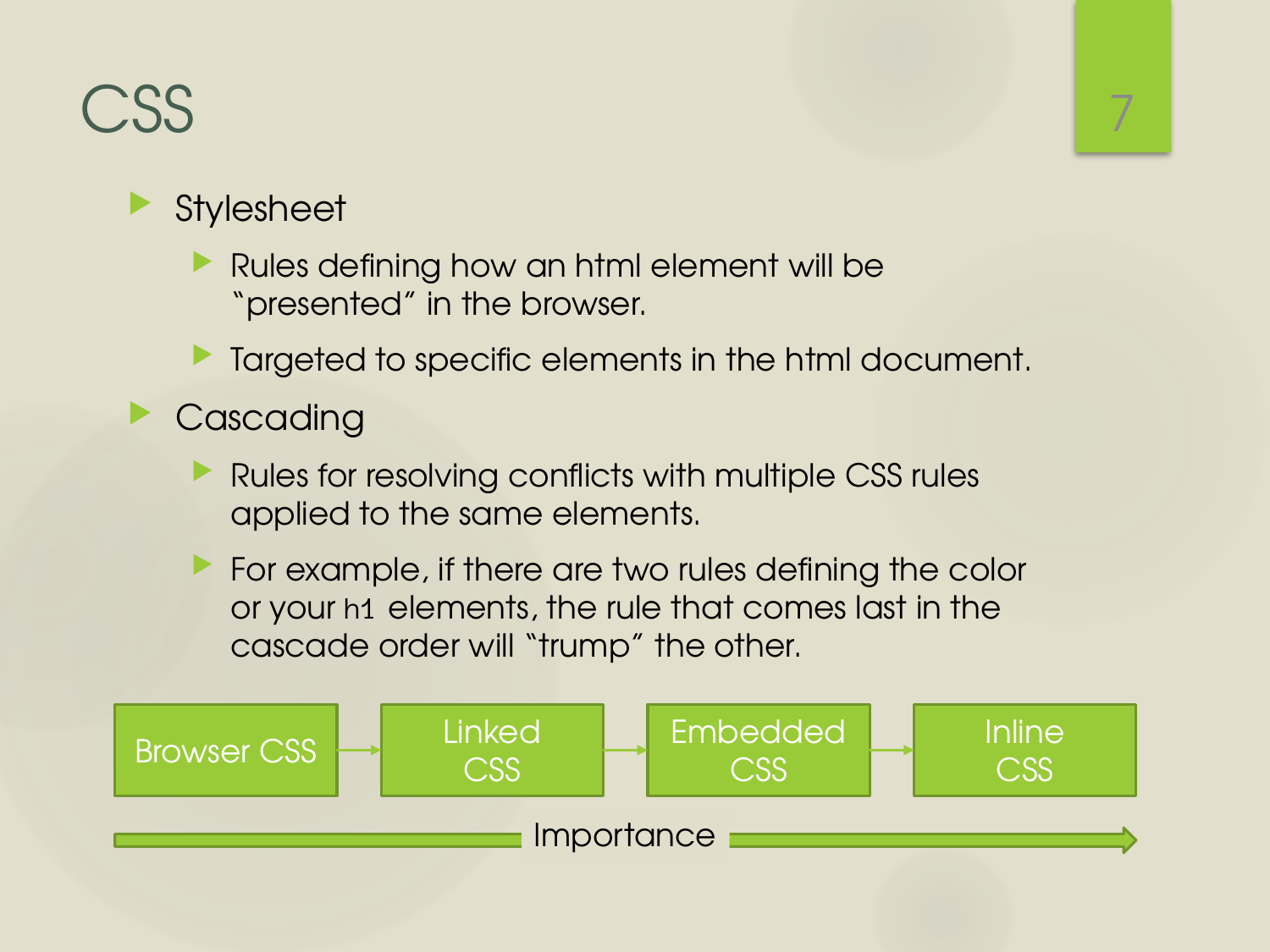

7
# CSS
Stylesheet
Rules defining how an html element will be “presented” in the browser.
Targeted to specific elements in the html document.
Cascading
Rules for resolving conflicts with multiple CSS rules applied to the same elements.
For example, if there are two rules defining the color or your h1 elements, the rule that comes last in the cascade order will “trump” the other.
Browser CSS
Linked
CSS
Embedded
CSS
Inline
CSS
Importance